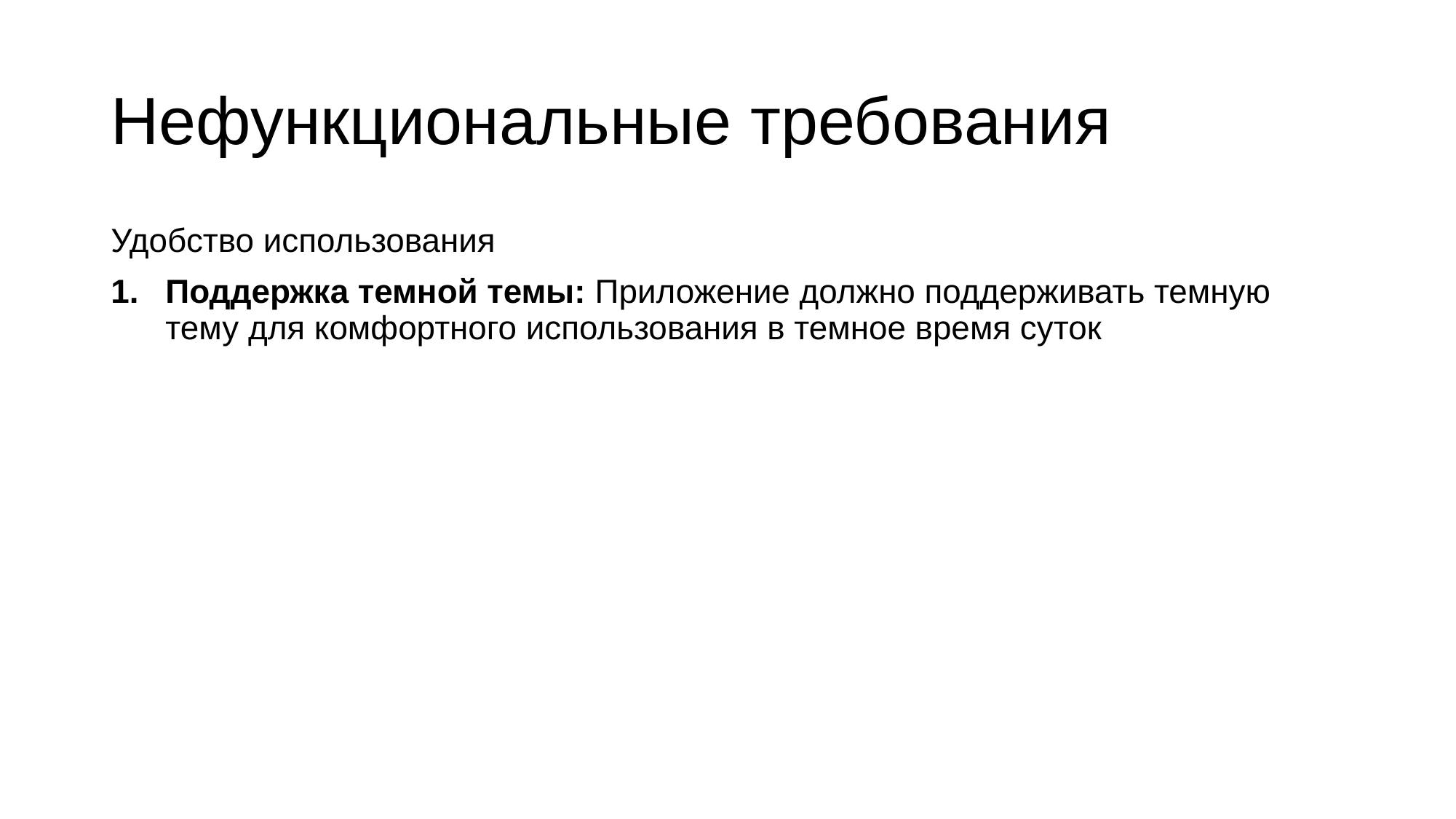

# Нефункциональные требования
Удобство использования
Поддержка темной темы: Приложение должно поддерживать темную тему для комфортного использования в темное время суток